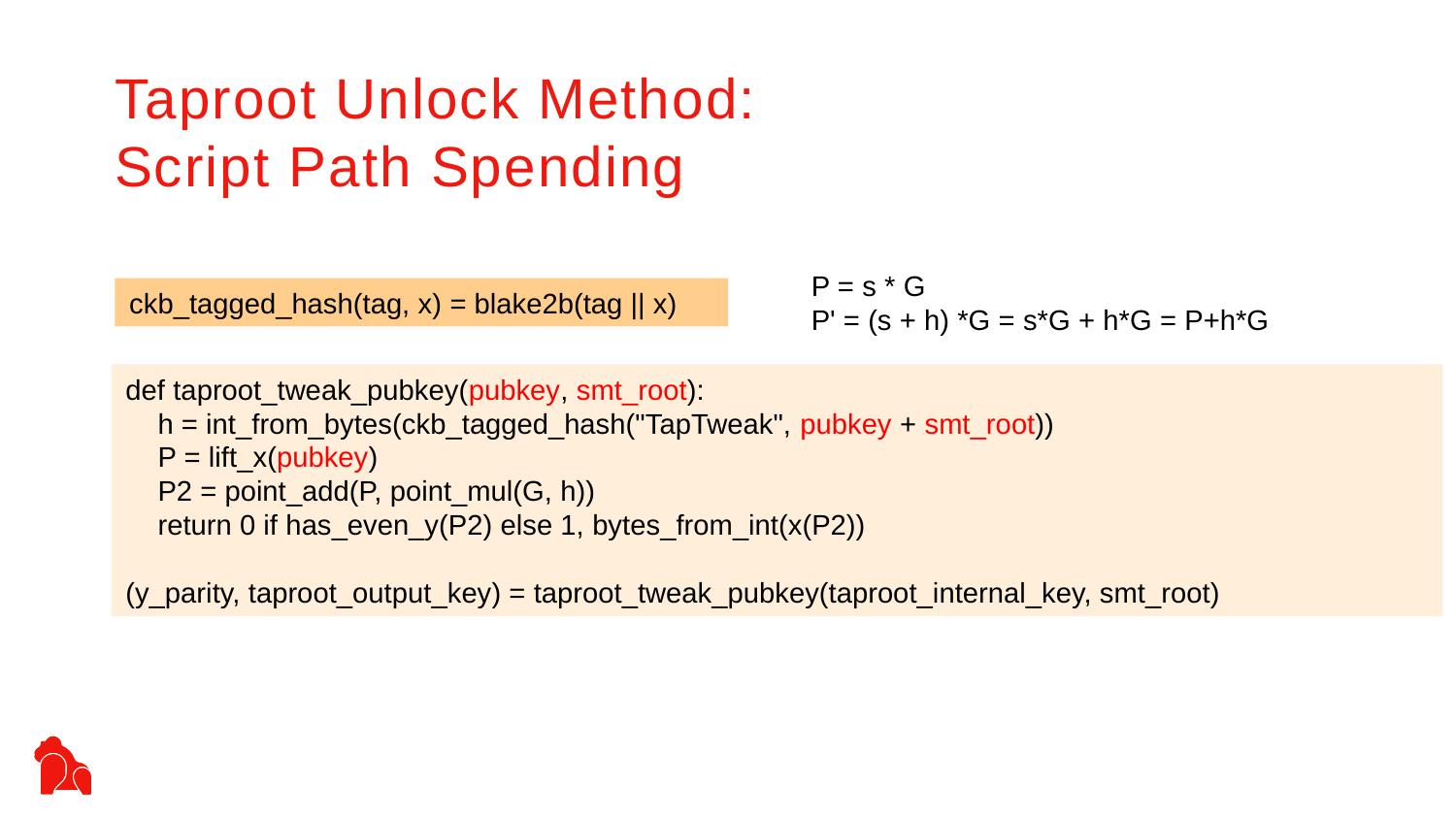

Taproot Unlock Method:
Script Path Spending
P = s * G
P' = (s + h) *G = s*G + h*G = P+h*G
ckb_tagged_hash(tag, x) = blake2b(tag || x)
def taproot_tweak_pubkey(pubkey, smt_root):
    h = int_from_bytes(ckb_tagged_hash("TapTweak", pubkey + smt_root))
    P = lift_x(pubkey)
    P2 = point_add(P, point_mul(G, h))
    return 0 if has_even_y(P2) else 1, bytes_from_int(x(P2))

(y_parity, taproot_output_key) = taproot_tweak_pubkey(taproot_internal_key, smt_root)